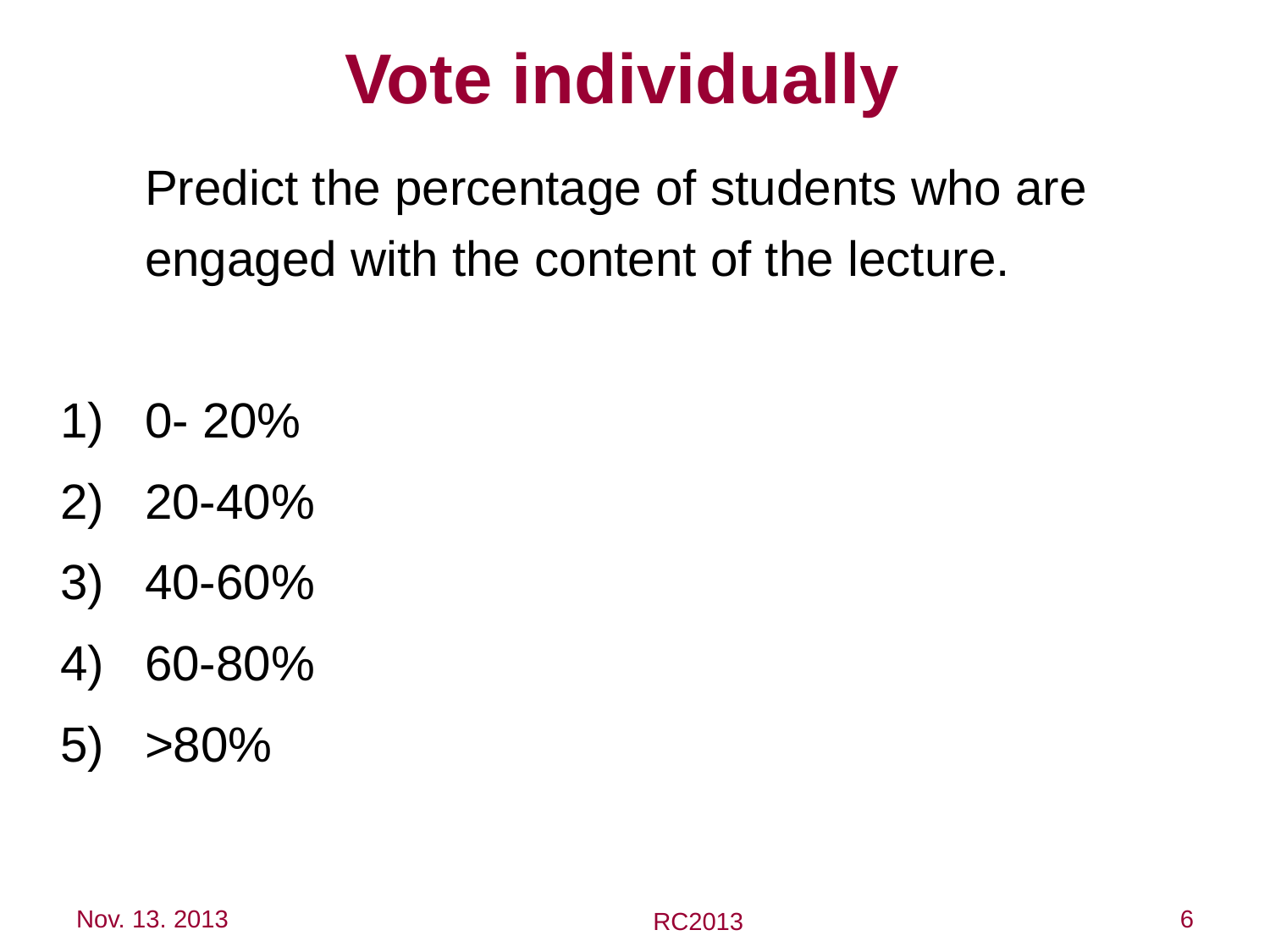

# Vote individually
	Predict the percentage of students who are engaged with the content of the lecture.

0- 20%
20-40%
40-60%
60-80%
>80%
Nov. 13. 2013
6
RC2013